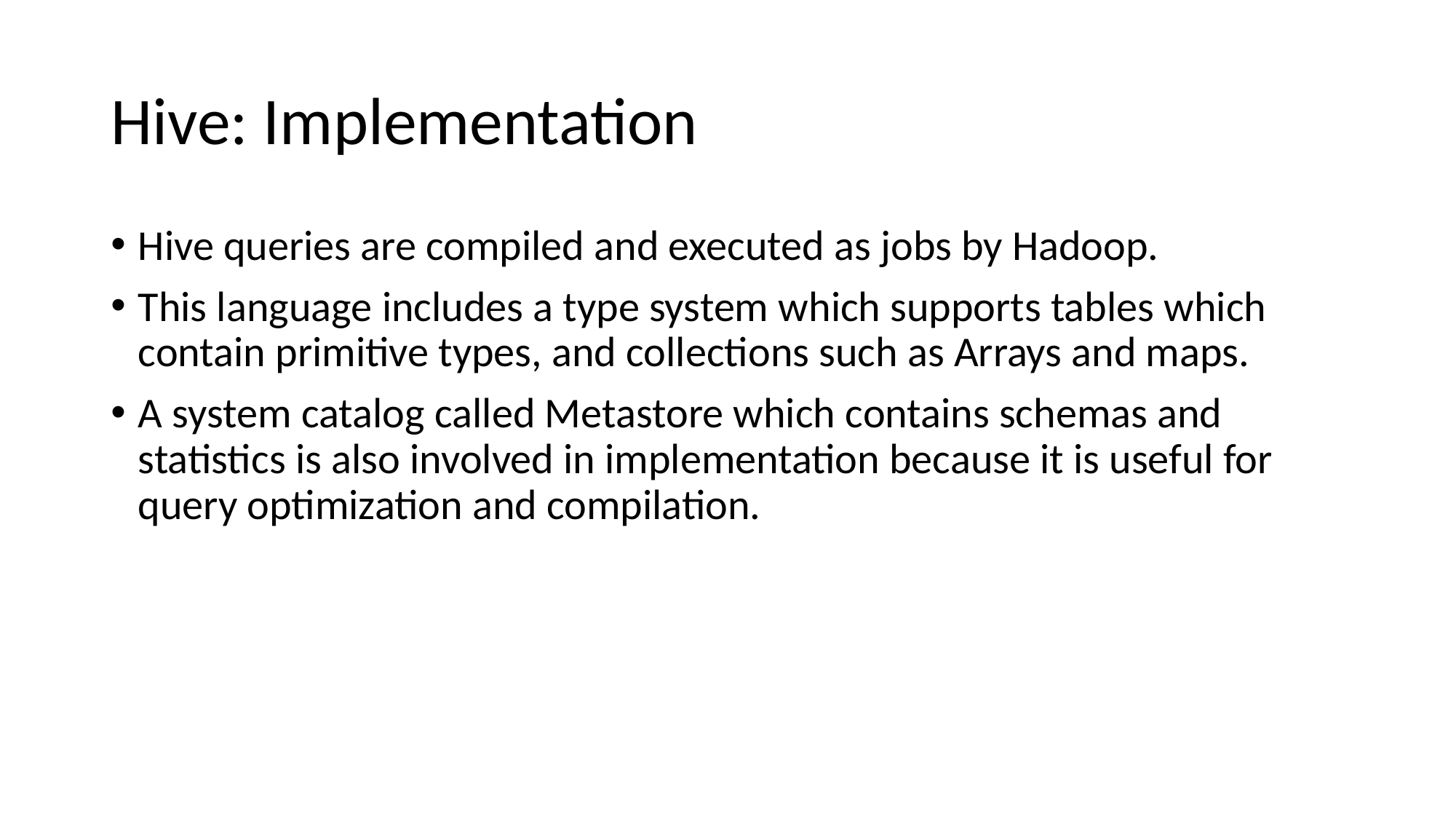

# Hive: Implementation
Hive queries are compiled and executed as jobs by Hadoop.
This language includes a type system which supports tables which contain primitive types, and collections such as Arrays and maps.
A system catalog called Metastore which contains schemas and statistics is also involved in implementation because it is useful for query optimization and compilation.